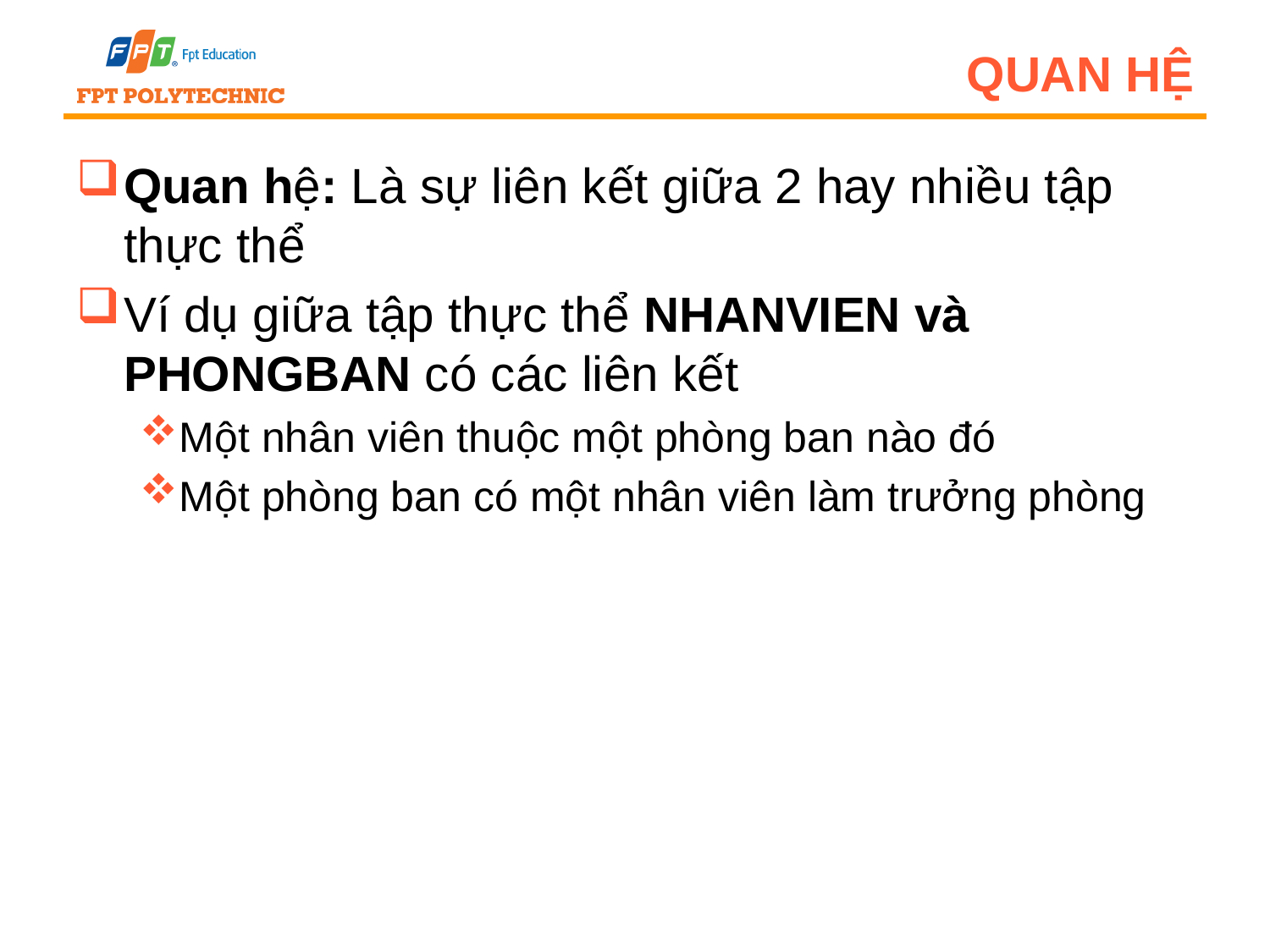

# Quan hệ
Quan hệ: Là sự liên kết giữa 2 hay nhiều tập thực thể
Ví dụ giữa tập thực thể NHANVIEN và PHONGBAN có các liên kết
Một nhân viên thuộc một phòng ban nào đó
Một phòng ban có một nhân viên làm trưởng phòng